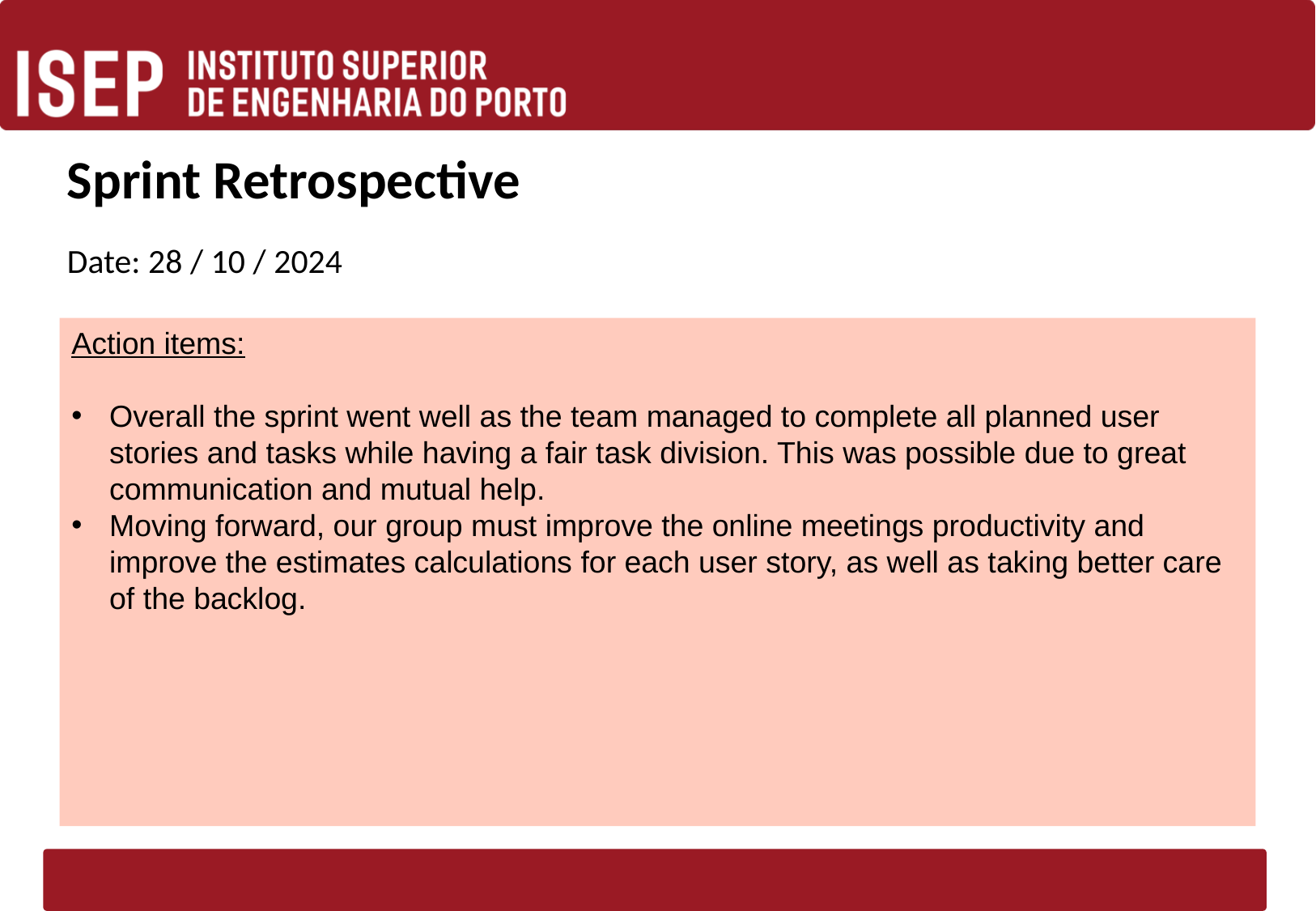

# Sprint Retrospective
Date: 28 / 10 / 2024

Action items:

Overall the sprint went well as the team managed to complete all planned user stories and tasks while having a fair task division. This was possible due to great communication and mutual help.
Moving forward, our group must improve the online meetings productivity and improve the estimates calculations for each user story, as well as taking better care of the backlog.